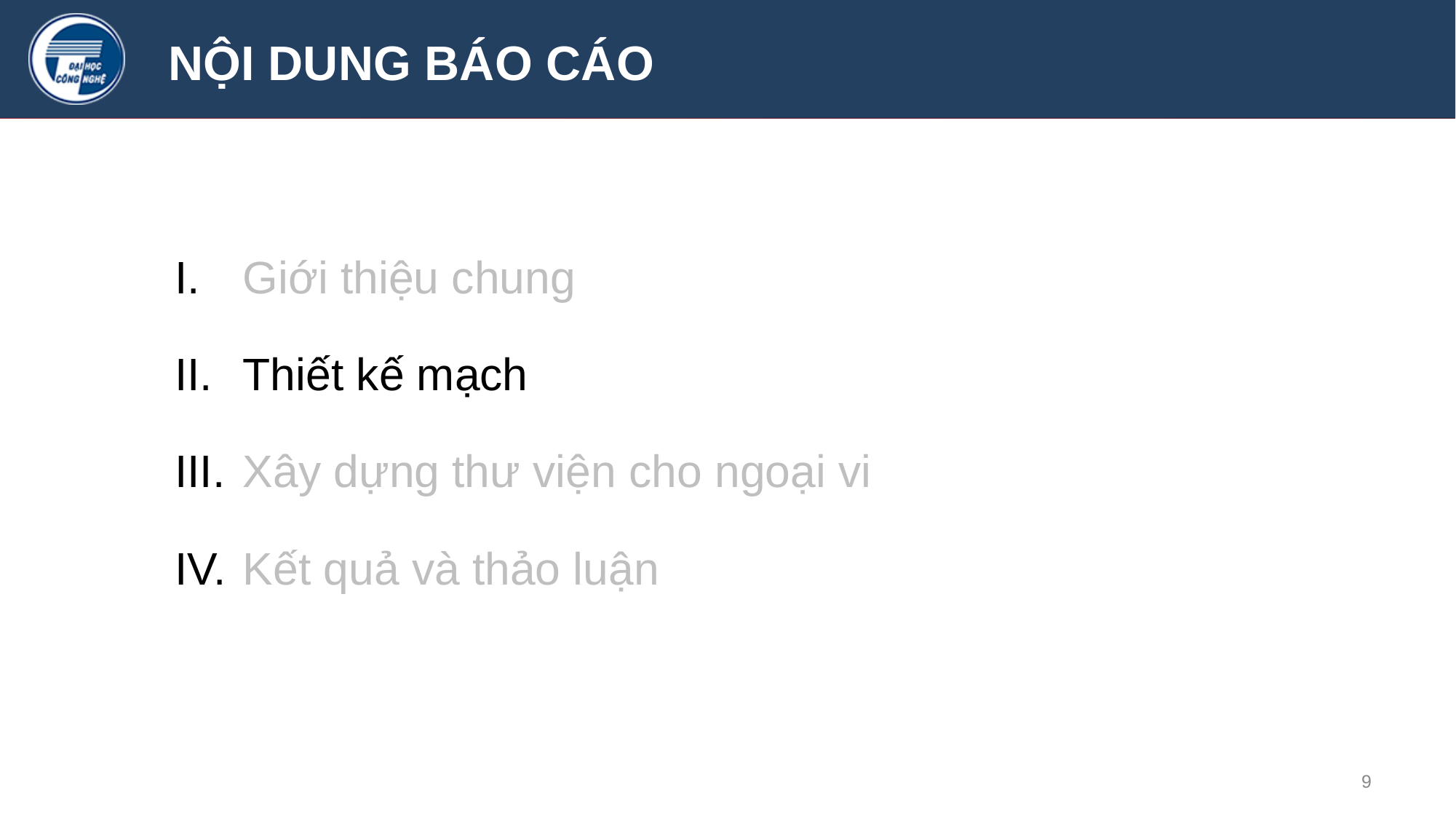

# NỘI DUNG BÁO CÁO
Giới thiệu chung
Thiết kế mạch
Xây dựng thư viện cho ngoại vi
Kết quả và thảo luận
9